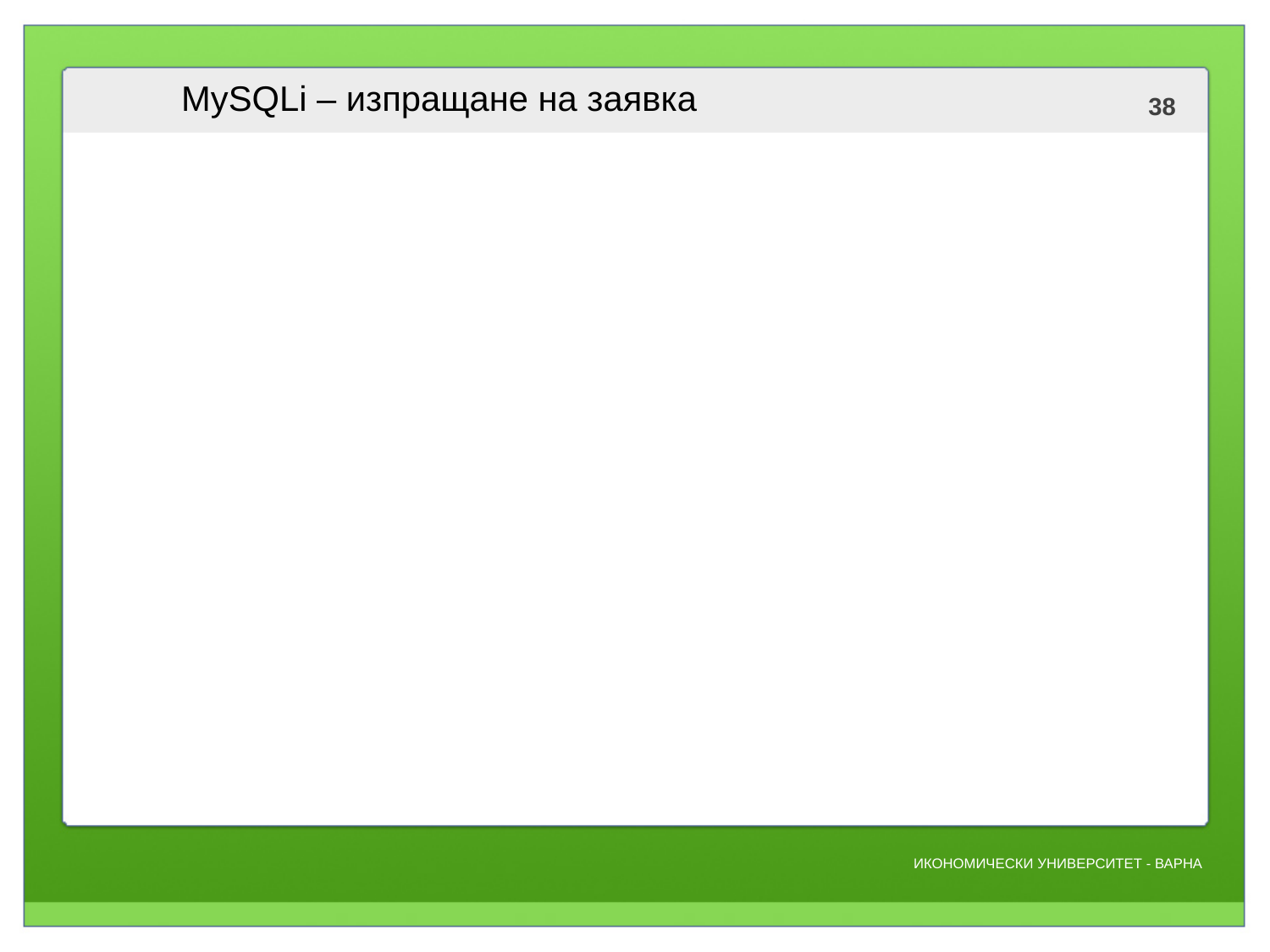

# MySQLi – изпращане на заявка
Процедурен:
mysqli_query([променлива за конекция], “заявка“)

ООП:
$mysqli->query($sqlQuery)